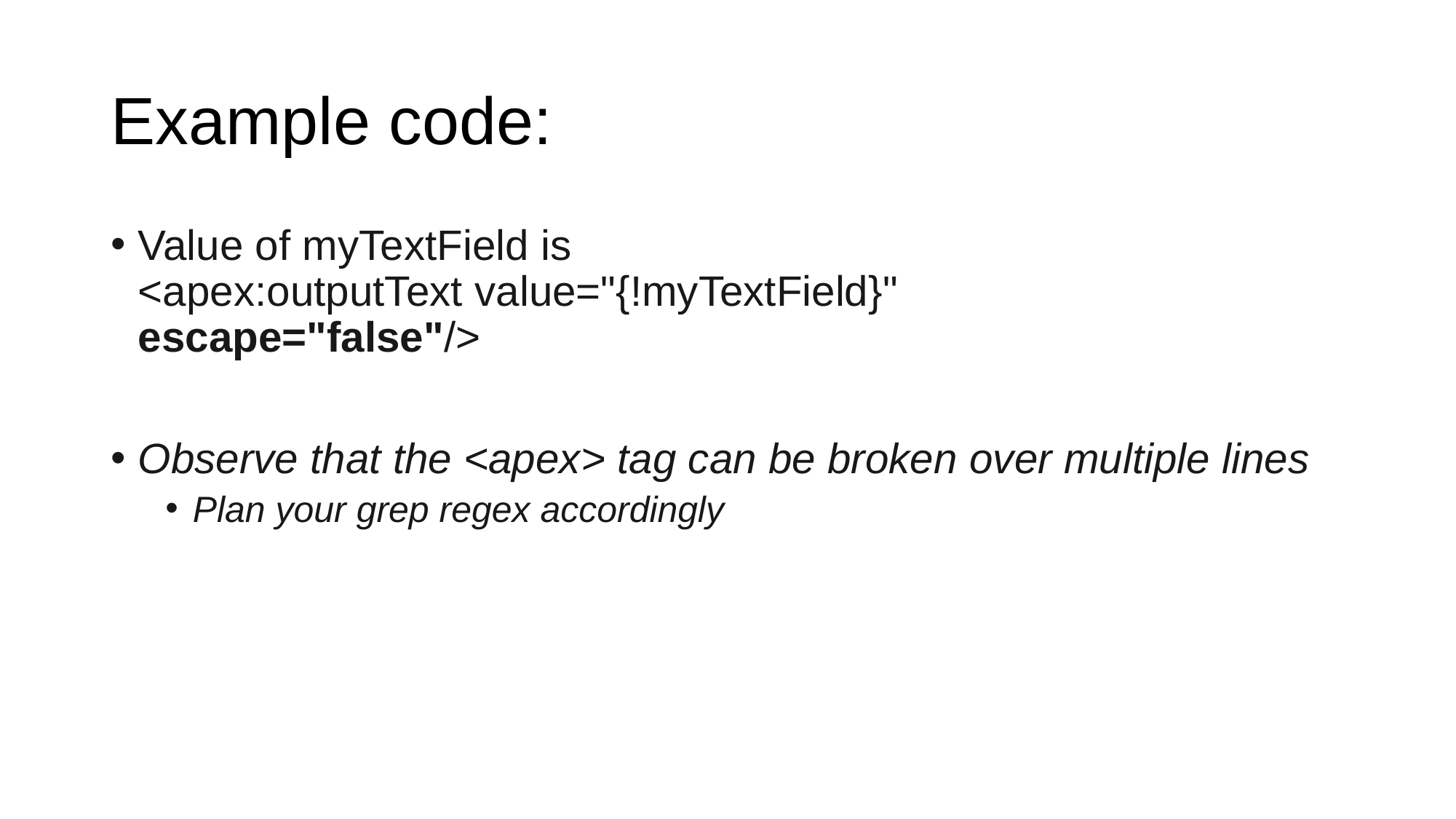

# Example code:
Value of myTextField is
<apex:outputText value="{!myTextField}"
escape="false"/>

Observe that the <apex> tag can be broken over multiple lines
Plan your grep regex accordingly